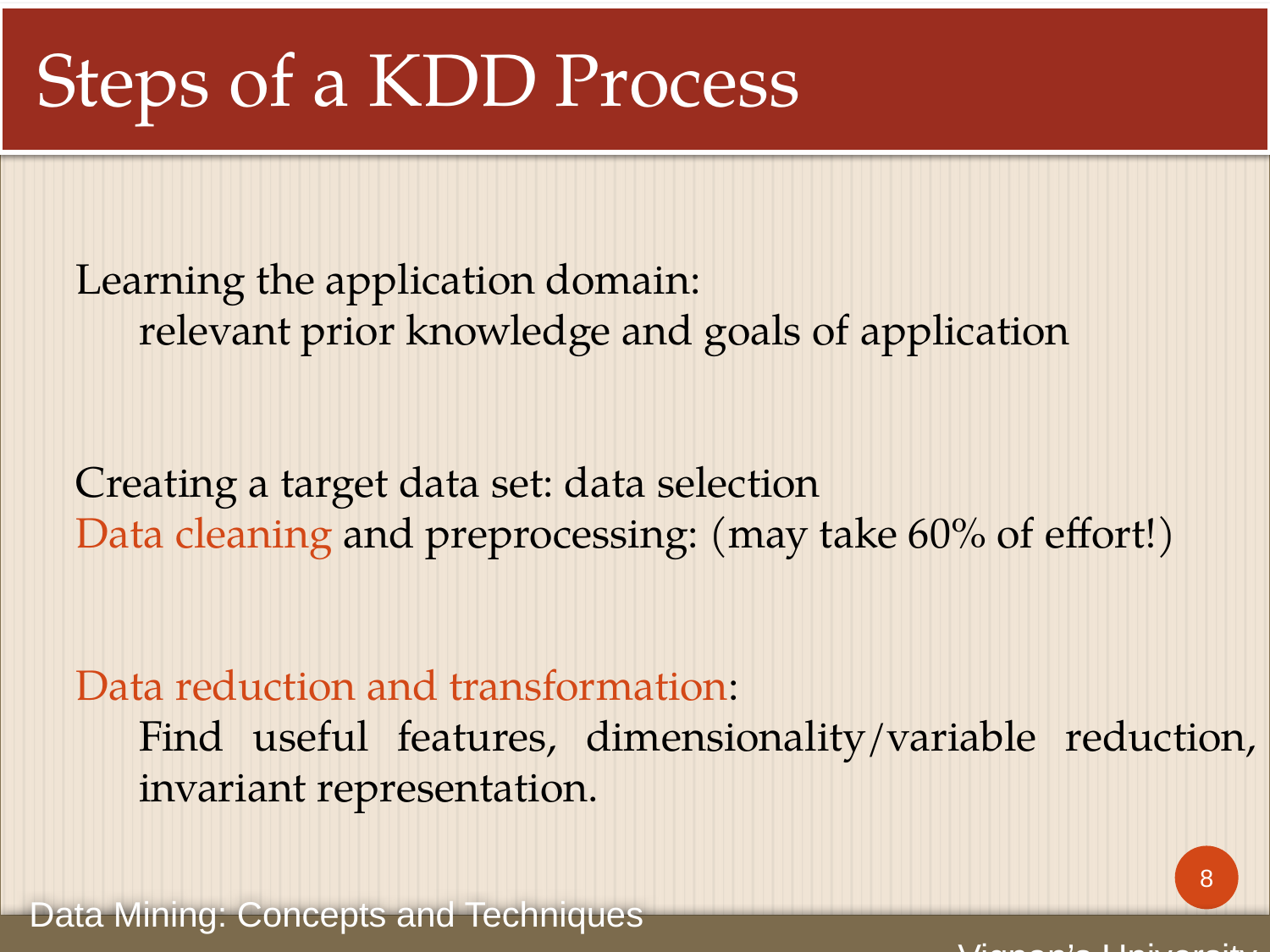

# Steps of a KDD Process

Learning the application domain:
relevant prior knowledge and goals of application

Creating a target data set: data selection
Data cleaning and preprocessing: (may take 60% of effort!)

Data reduction and transformation:
Find useful features, dimensionality/variable reduction, invariant representation.
8
Data Mining: Concepts and Techniques                                                                Vignan’s University